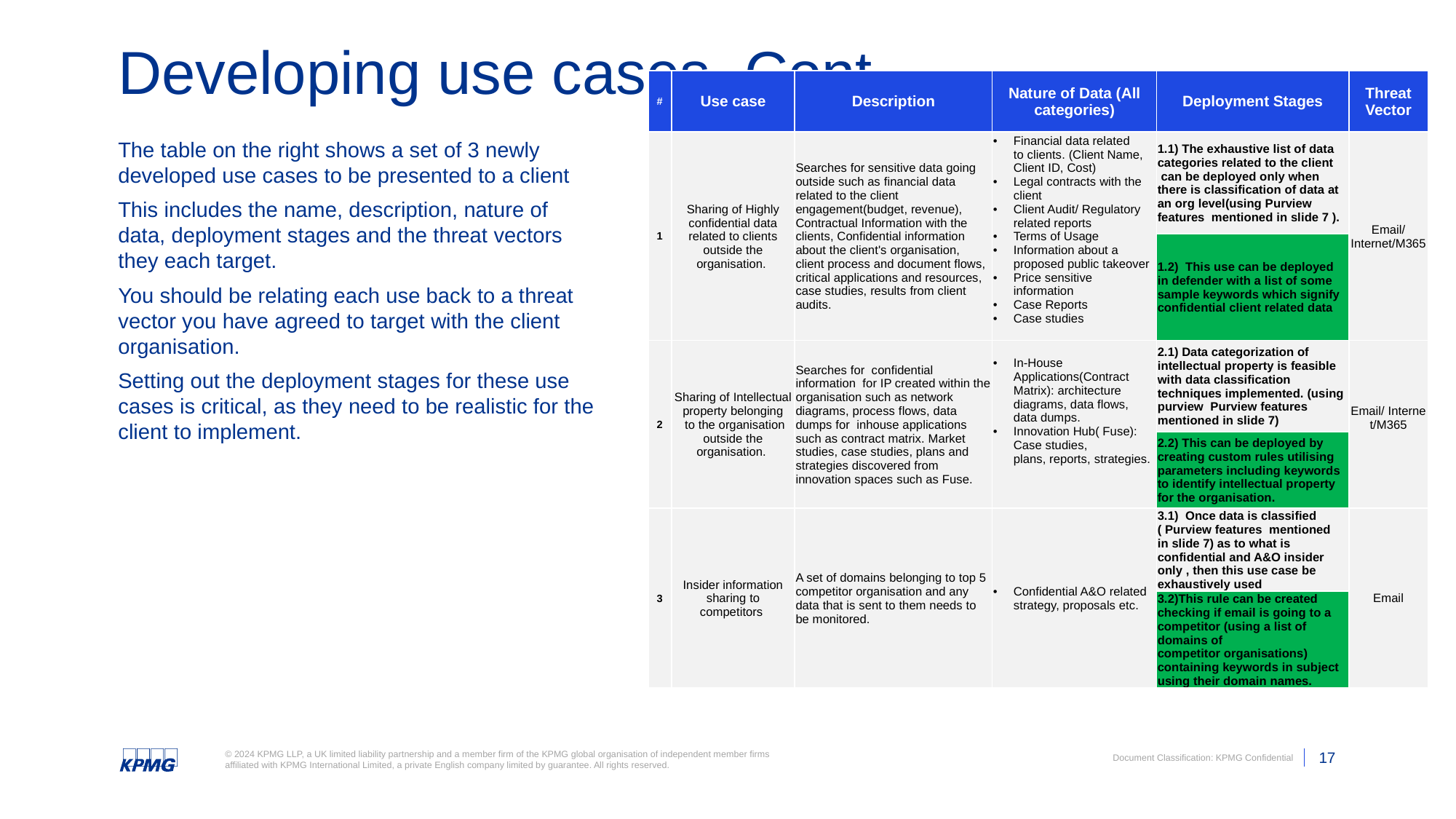

# Developing use cases, Cont.
| # | Use case | Description | Nature of Data (All categories) | Deployment Stages | Threat Vector |
| --- | --- | --- | --- | --- | --- |
| 1 | Sharing of Highly confidential data related to clients outside the organisation. | Searches for sensitive data going outside such as financial data related to the client engagement(budget, revenue), Contractual Information with the clients, Confidential information about the client's organisation, client process and document flows, critical applications and resources, case studies, results from client audits. | Financial data related to clients. (Client Name, Client ID, Cost) Legal contracts with the client Client Audit/ Regulatory related reports  Terms of Usage Information about a proposed public takeover Price sensitive information Case Reports Case studies | 1.1) The exhaustive list of data categories related to the client  can be deployed only when there is classification of data at an org level(using Purview features  mentioned in slide 7 ). | Email/ Internet/M365 |
|  |  |  |  | 1.2)  This use can be deployed in defender with a list of some sample keywords which signify confidential client related data |  |
| 2 | Sharing of Intellectual property belonging  to the organisation outside the organisation. | Searches for  confidential information  for IP created within the organisation such as network diagrams, process flows, data dumps for  inhouse applications such as contract matrix. Market studies, case studies, plans and strategies discovered from innovation spaces such as Fuse. | In-House Applications(Contract Matrix): architecture diagrams, data flows, data dumps.  Innovation Hub( Fuse): Case studies, plans, reports, strategies. | 2.1) Data categorization of intellectual property is feasible with data classification techniques implemented. (using purview  Purview features  mentioned in slide 7) | Email/ Internet/M365 |
|  |  |  |  | 2.2) This can be deployed by creating custom rules utilising parameters including keywords to identify intellectual property for the organisation. |  |
| 3 | Insider information sharing to competitors | A set of domains belonging to top 5 competitor organisation and any data that is sent to them needs to be monitored. | Confidential A&O related strategy, proposals etc. | 3.1)  Once data is classified ( Purview features  mentioned in slide 7) as to what is confidential and A&O insider only , then this use case be exhaustively used | Email |
|  |  |  |  | 3.2)This rule can be created checking if email is going to a competitor (using a list of domains of competitor organisations) containing keywords in subject  using their domain names. |  |
The table on the right shows a set of 3 newly developed use cases to be presented to a client
This includes the name, description, nature of data, deployment stages and the threat vectors they each target.
You should be relating each use back to a threat vector you have agreed to target with the client organisation.
Setting out the deployment stages for these use cases is critical, as they need to be realistic for the client to implement.
Please Note: Document classification is not to be removed.